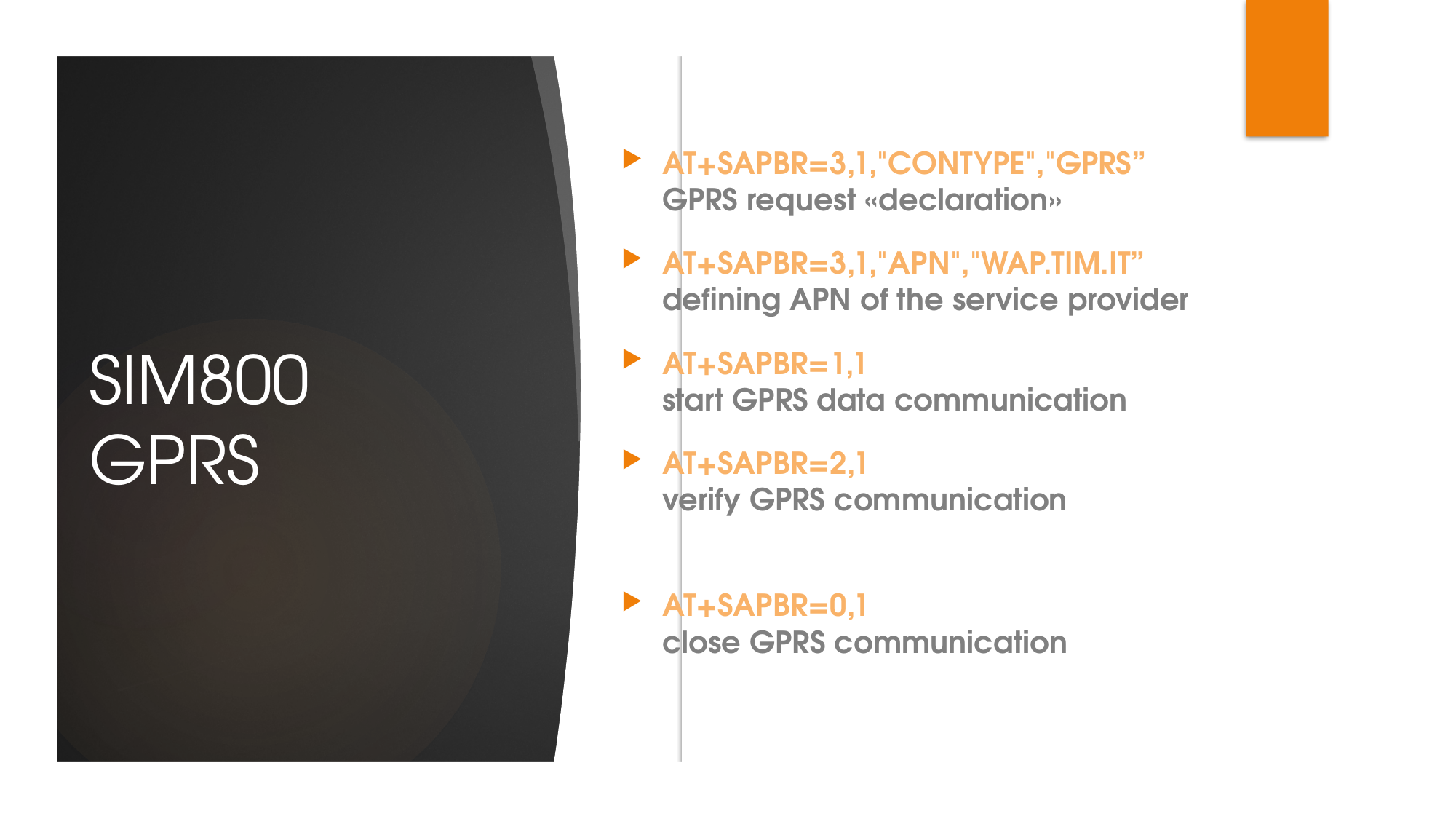

AT+SAPBR=3,1,"Contype","GPRS”
GPRS request «declaration»
AT+SAPBR=3,1,"APN","wap.tim.it”
defining APN of the service provider
AT+SAPBR=1,1
start GPRS data communication
AT+SAPBR=2,1
verify GPRS communication

AT+SAPBR=0,1
close GPRS communication
# SIM800 GPRS